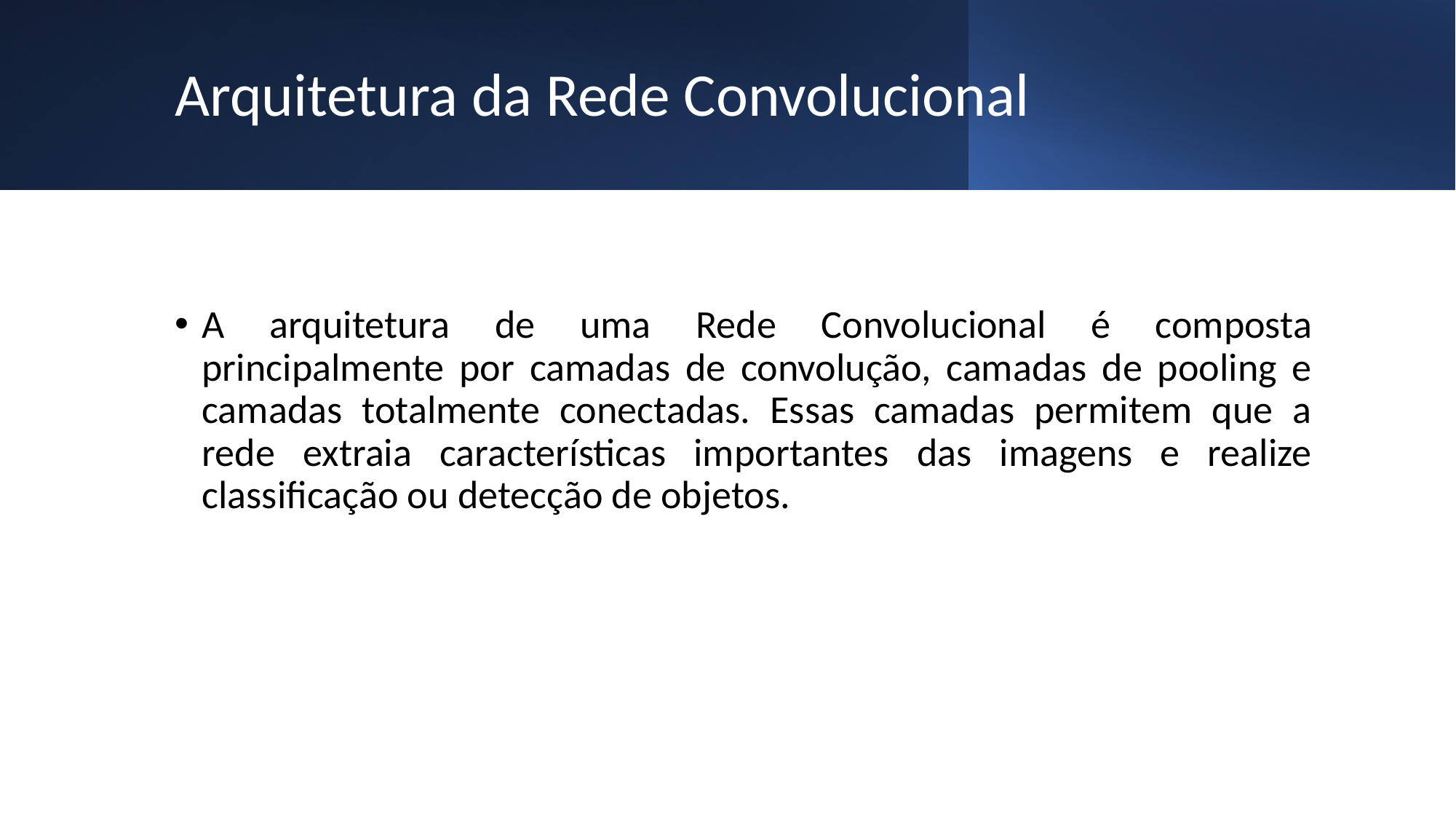

# Arquitetura da Rede Convolucional
A arquitetura de uma Rede Convolucional é composta principalmente por camadas de convolução, camadas de pooling e camadas totalmente conectadas. Essas camadas permitem que a rede extraia características importantes das imagens e realize classificação ou detecção de objetos.
3